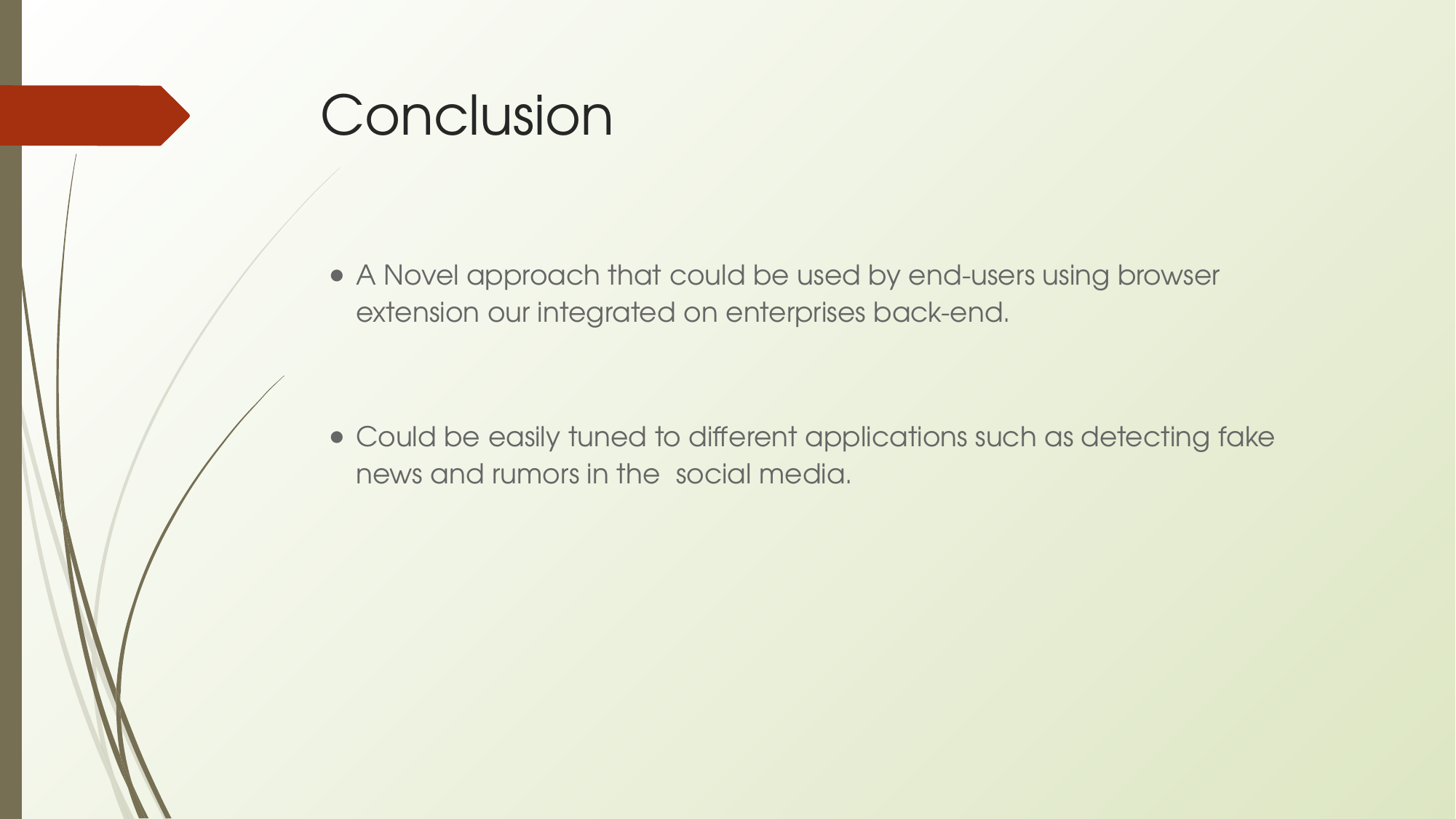

# Conclusion

A Novel approach that could be used by end-users using browser extension our integrated on enterprises back-end.

Could be easily tuned to different applications such as detecting fake news and rumors in the  social media.